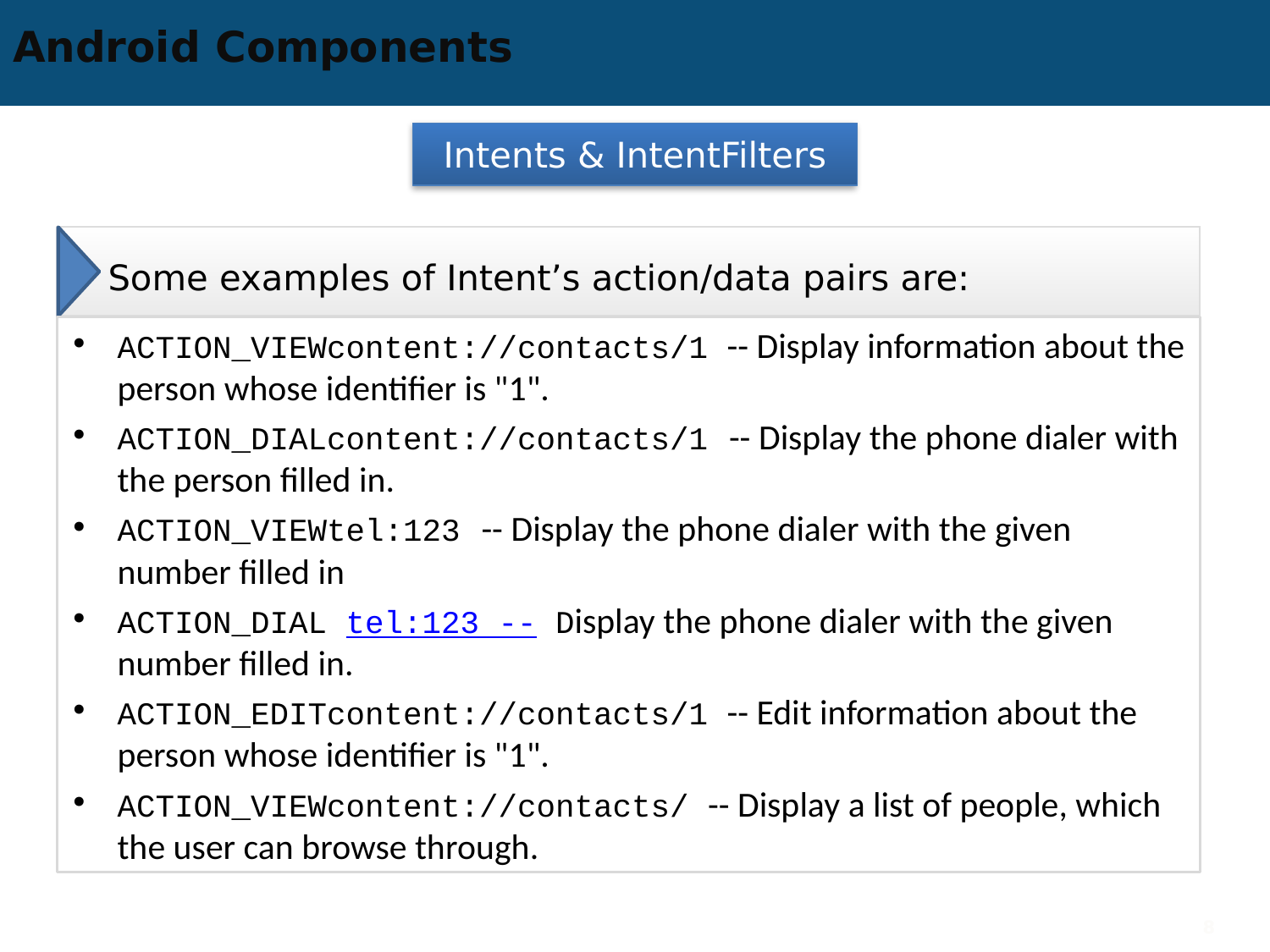

# Android Components
Intents & IntentFilters
Some examples of Intent’s action/data pairs are:

ACTION_VIEWcontent://contacts/1 -- Display information about the person whose identifier is "1".
ACTION_DIALcontent://contacts/1 -- Display the phone dialer with the person filled in.
ACTION_VIEWtel:123 -- Display the phone dialer with the given number filled in
ACTION_DIAL tel:123 -- Display the phone dialer with the given number filled in.
ACTION_EDITcontent://contacts/1 -- Edit information about the person whose identifier is "1".
ACTION_VIEWcontent://contacts/ -- Display a list of people, which the user can browse through.